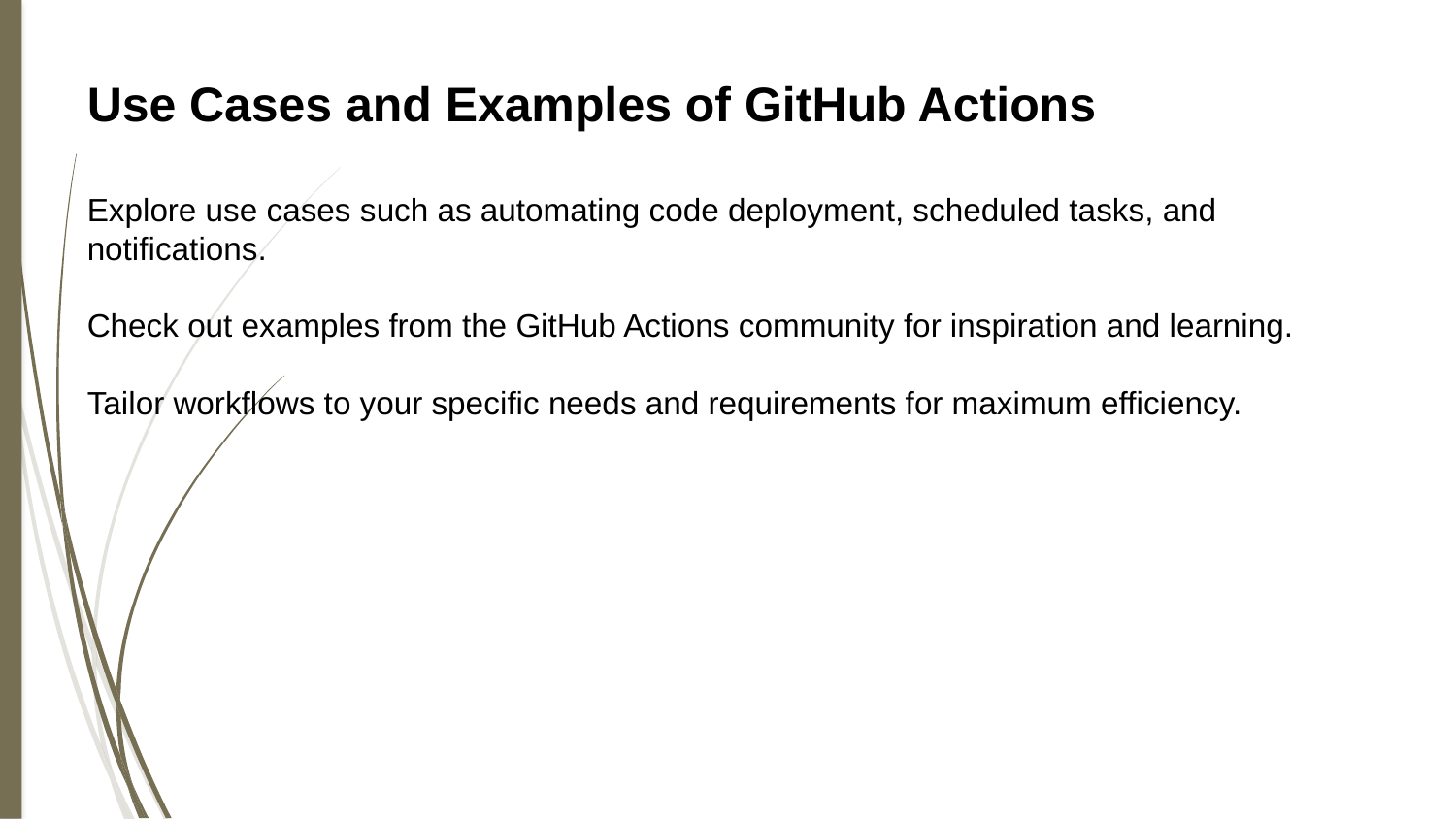

Use Cases and Examples of GitHub Actions
Explore use cases such as automating code deployment, scheduled tasks, and notifications.

Check out examples from the GitHub Actions community for inspiration and learning.

Tailor workflows to your specific needs and requirements for maximum efficiency.